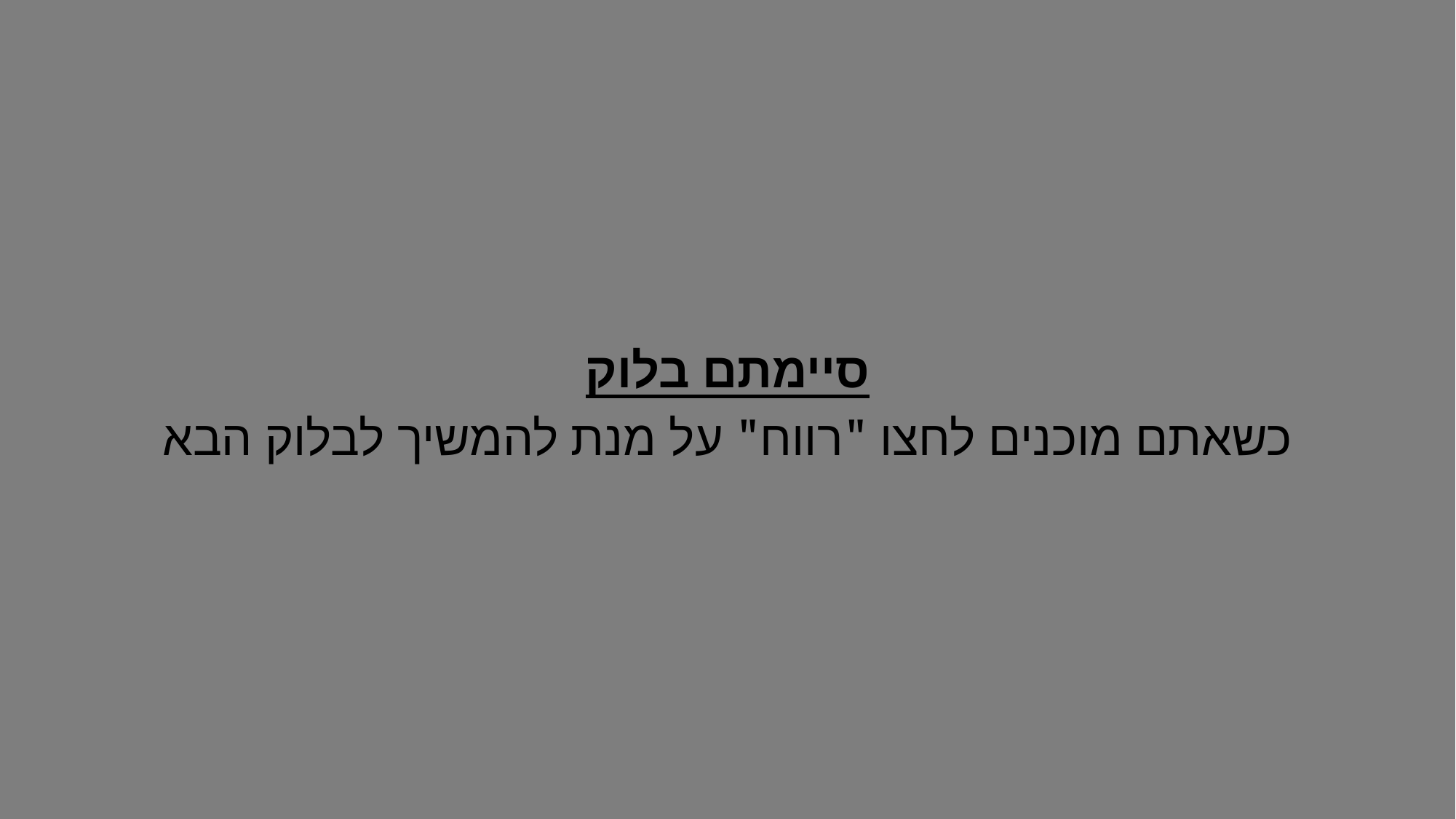

סיימתם בלוק
כשאתם מוכנים לחצו "רווח" על מנת להמשיך לבלוק הבא